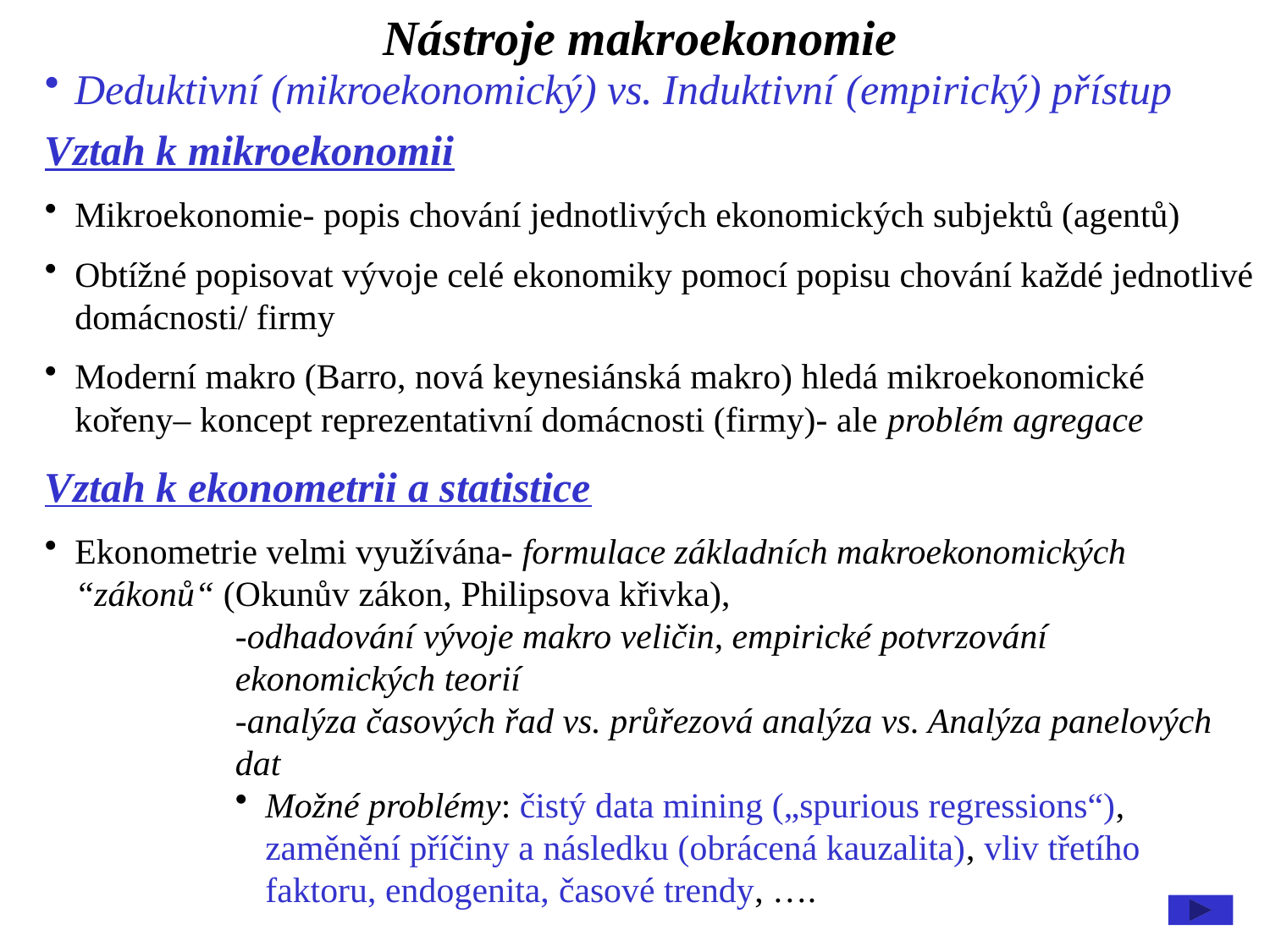

Nástroje makroekonomie
Deduktivní (mikroekonomický) vs. Induktivní (empirický) přístup
Vztah k mikroekonomii
Mikroekonomie- popis chování jednotlivých ekonomických subjektů (agentů)
Obtížné popisovat vývoje celé ekonomiky pomocí popisu chování každé jednotlivé domácnosti/ firmy
Moderní makro (Barro, nová keynesiánská makro) hledá mikroekonomické kořeny– koncept reprezentativní domácnosti (firmy)- ale problém agregace
Vztah k ekonometrii a statistice
Ekonometrie velmi využívána- formulace základních makroekonomických “zákonů“ (Okunův zákon, Philipsova křivka),
-odhadování vývoje makro veličin, empirické potvrzování ekonomických teorií
-analýza časových řad vs. průřezová analýza vs. Analýza panelových dat
Možné problémy: čistý data mining („spurious regressions“), zaměnění příčiny a následku (obrácená kauzalita), vliv třetího faktoru, endogenita, časové trendy, ….